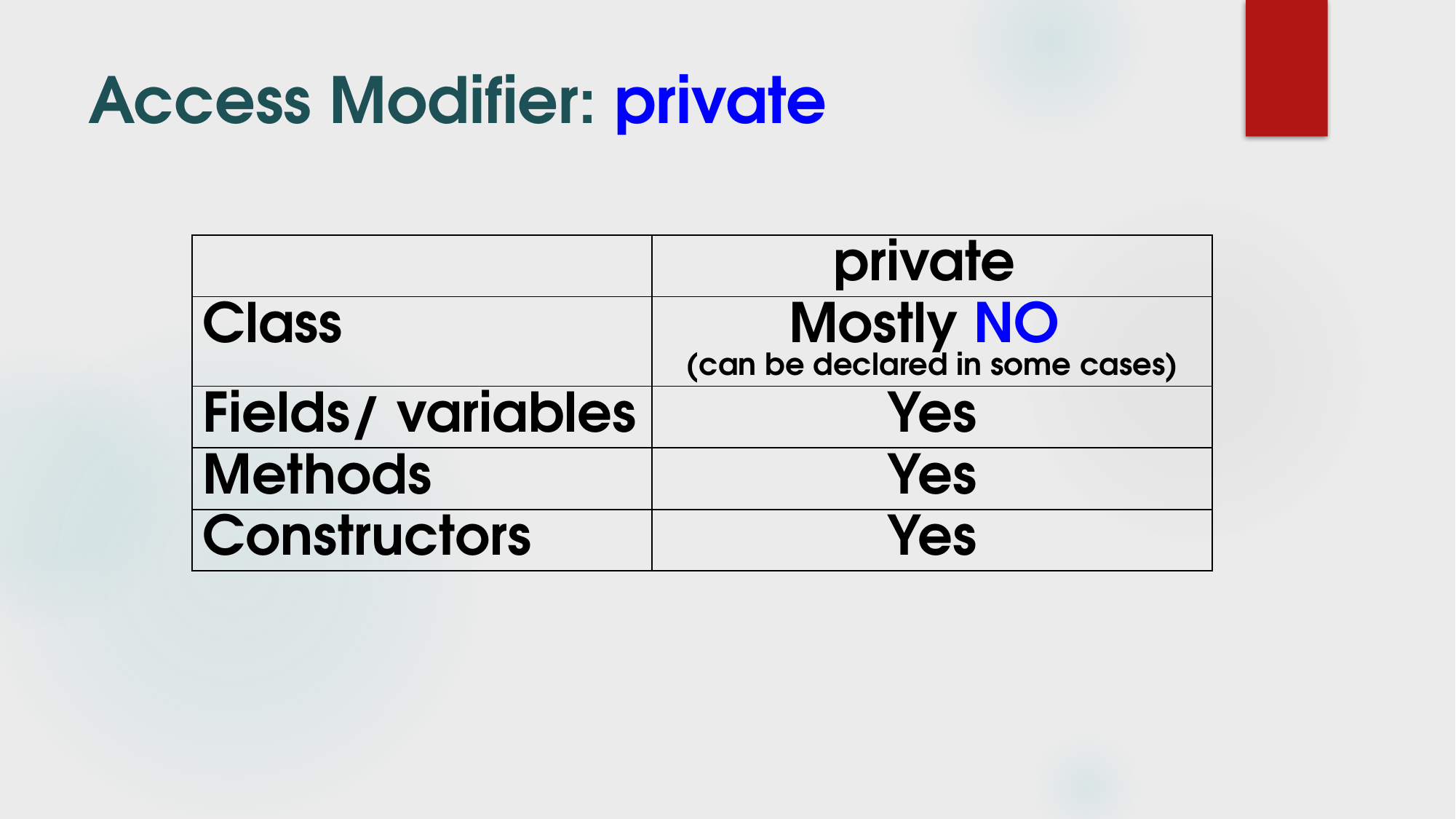

# Access Modifier: private
|  | private |
| --- | --- |
| Class | Mostly NO (can be declared in some cases) |
| Fields/ variables | Yes |
| Methods | Yes |
| Constructors | Yes |